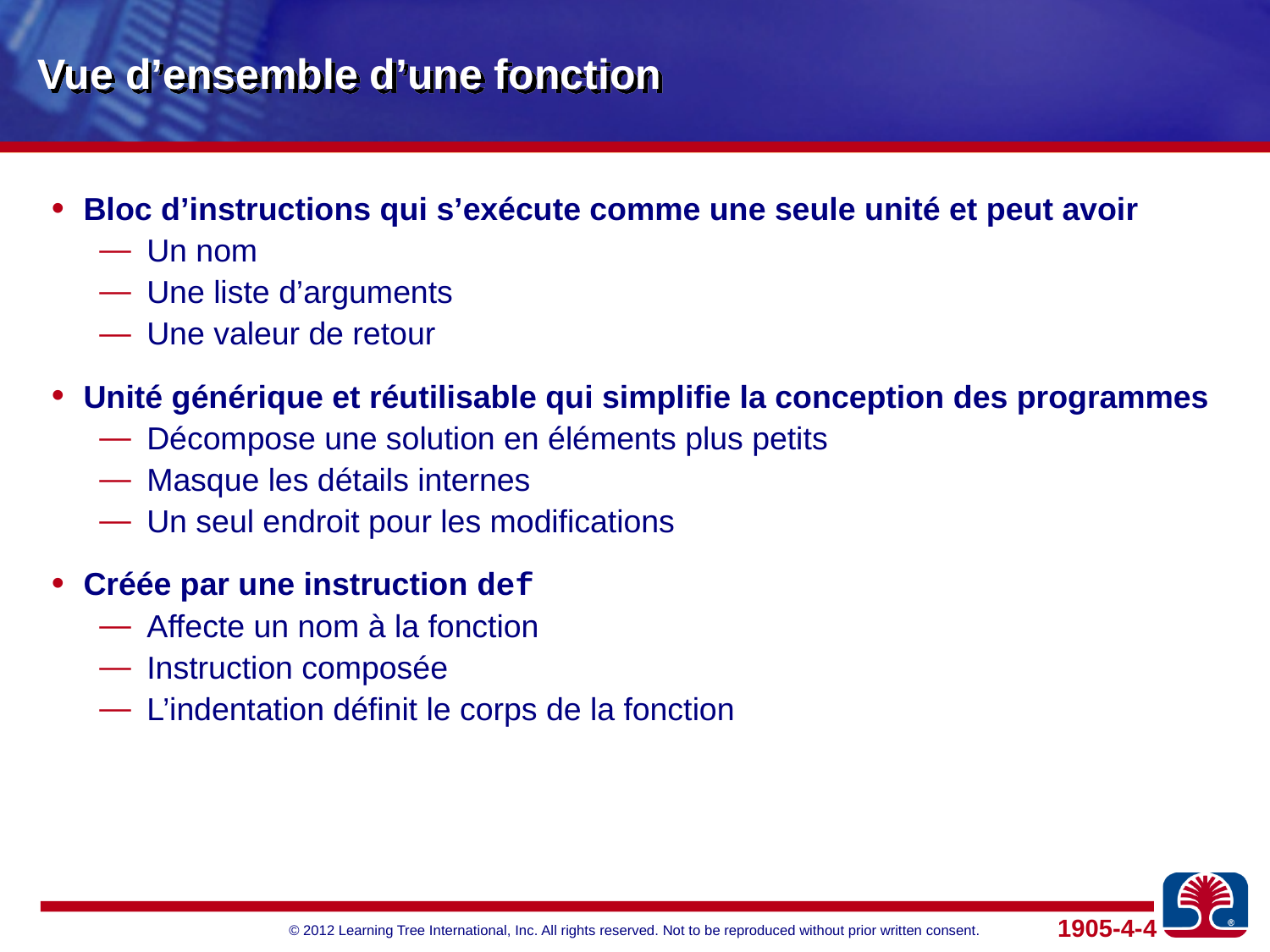

# Vue d’ensemble d’une fonction
Bloc d’instructions qui s’exécute comme une seule unité et peut avoir
Un nom
Une liste d’arguments
Une valeur de retour
Unité générique et réutilisable qui simplifie la conception des programmes
Décompose une solution en éléments plus petits
Masque les détails internes
Un seul endroit pour les modifications
Créée par une instruction def
Affecte un nom à la fonction
Instruction composée
L’indentation définit le corps de la fonction